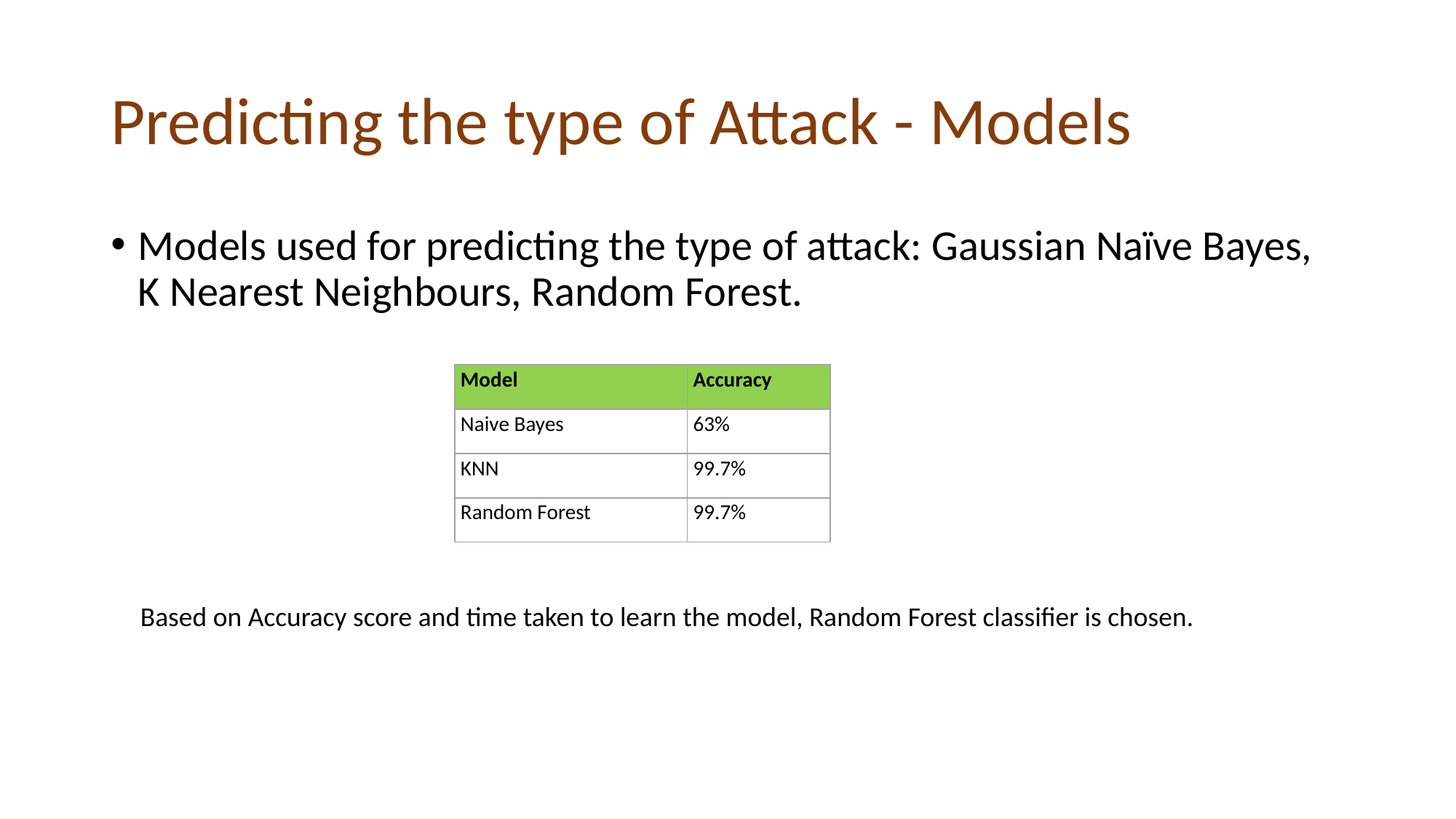

# Predicting the type of Attack - Models
Models used for predicting the type of attack: Gaussian Naïve Bayes, K Nearest Neighbours, Random Forest.

| Model | Accuracy |
| --- | --- |
| Naive Bayes | 63% |
| KNN | 99.7% |
| Random Forest | 99.7% |
Based on Accuracy score and time taken to learn the model, Random Forest classifier is chosen.